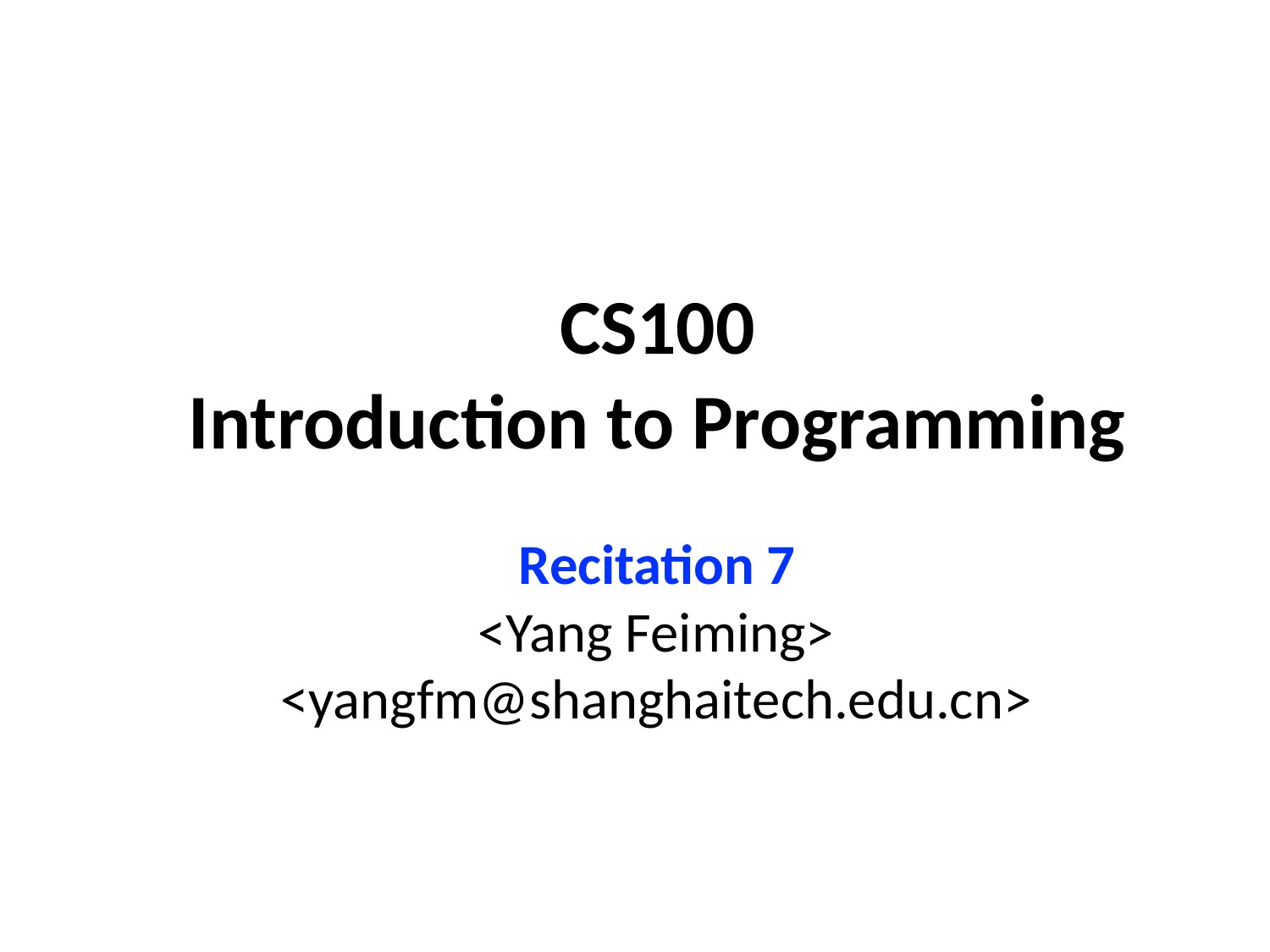

CS100
Introduction to Programming
Recitation 7
<Yang Feiming>
<yangfm@shanghaitech.edu.cn>